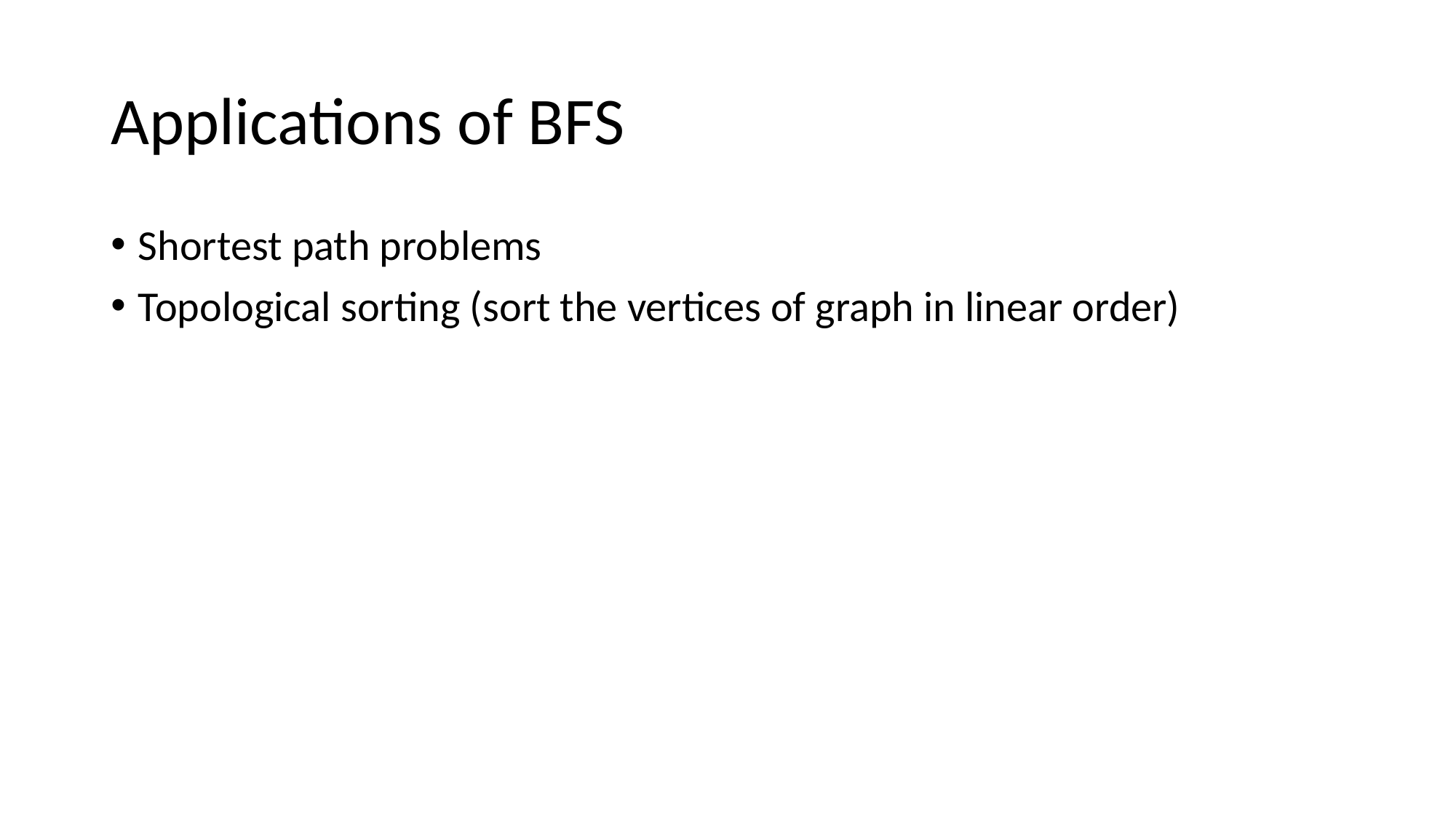

# Applications of BFS
Shortest path problems
Topological sorting (sort the vertices of graph in linear order)